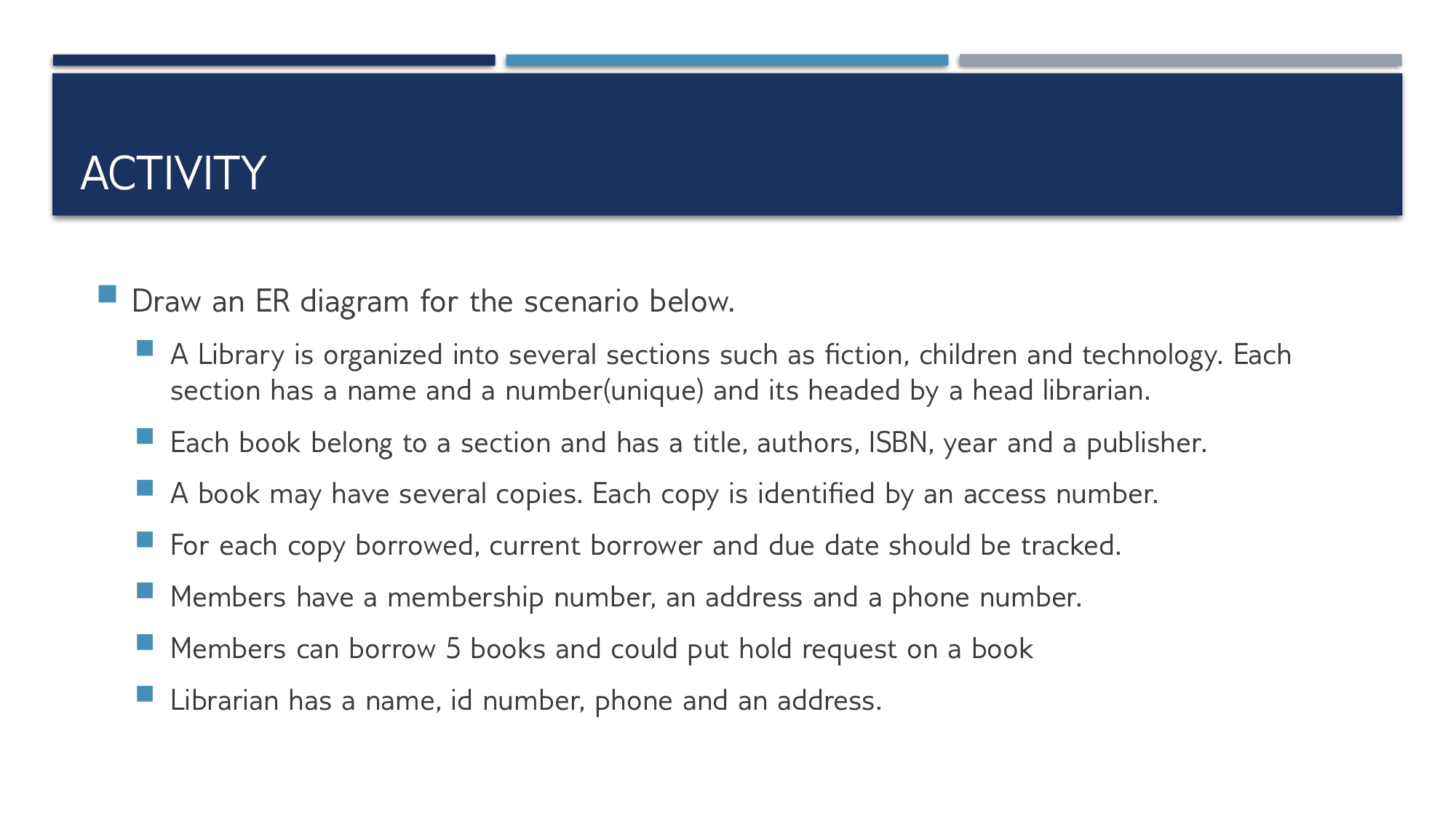

# Activity
Draw an ER diagram for the scenario below.
A Library is organized into several sections such as fiction, children and technology. Each section has a name and a number(unique) and its headed by a head librarian.
Each book belong to a section and has a title, authors, ISBN, year and a publisher.
A book may have several copies. Each copy is identified by an access number.
For each copy borrowed, current borrower and due date should be tracked.
Members have a membership number, an address and a phone number.
Members can borrow 5 books and could put hold request on a book
Librarian has a name, id number, phone and an address.